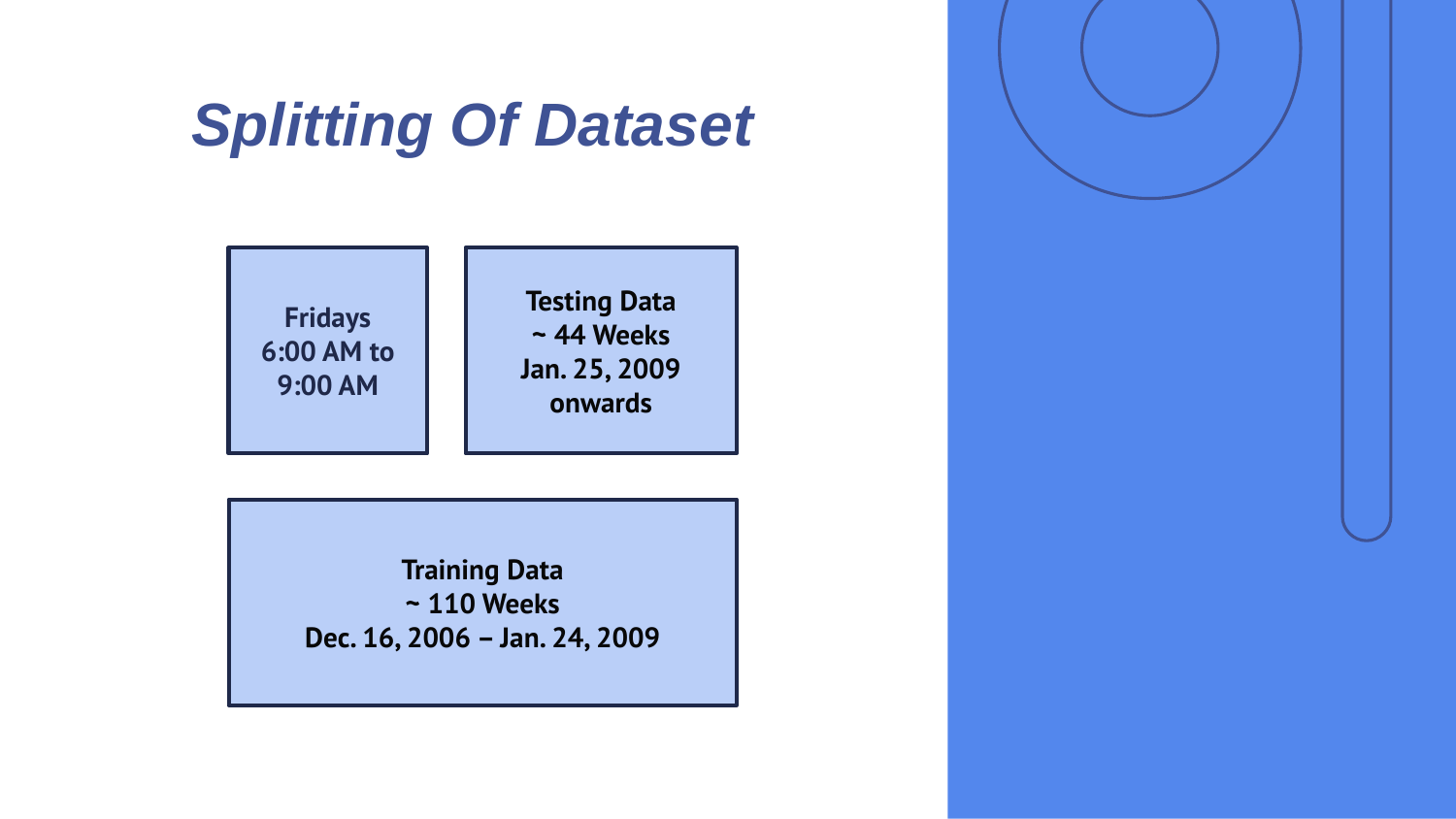

# Splitting Of Dataset
Fridays
6:00 AM to 9:00 AM
Testing Data
~ 44 Weeks
Jan. 25, 2009 onwards
Training Data
~ 110 Weeks
Dec. 16, 2006 – Jan. 24, 2009